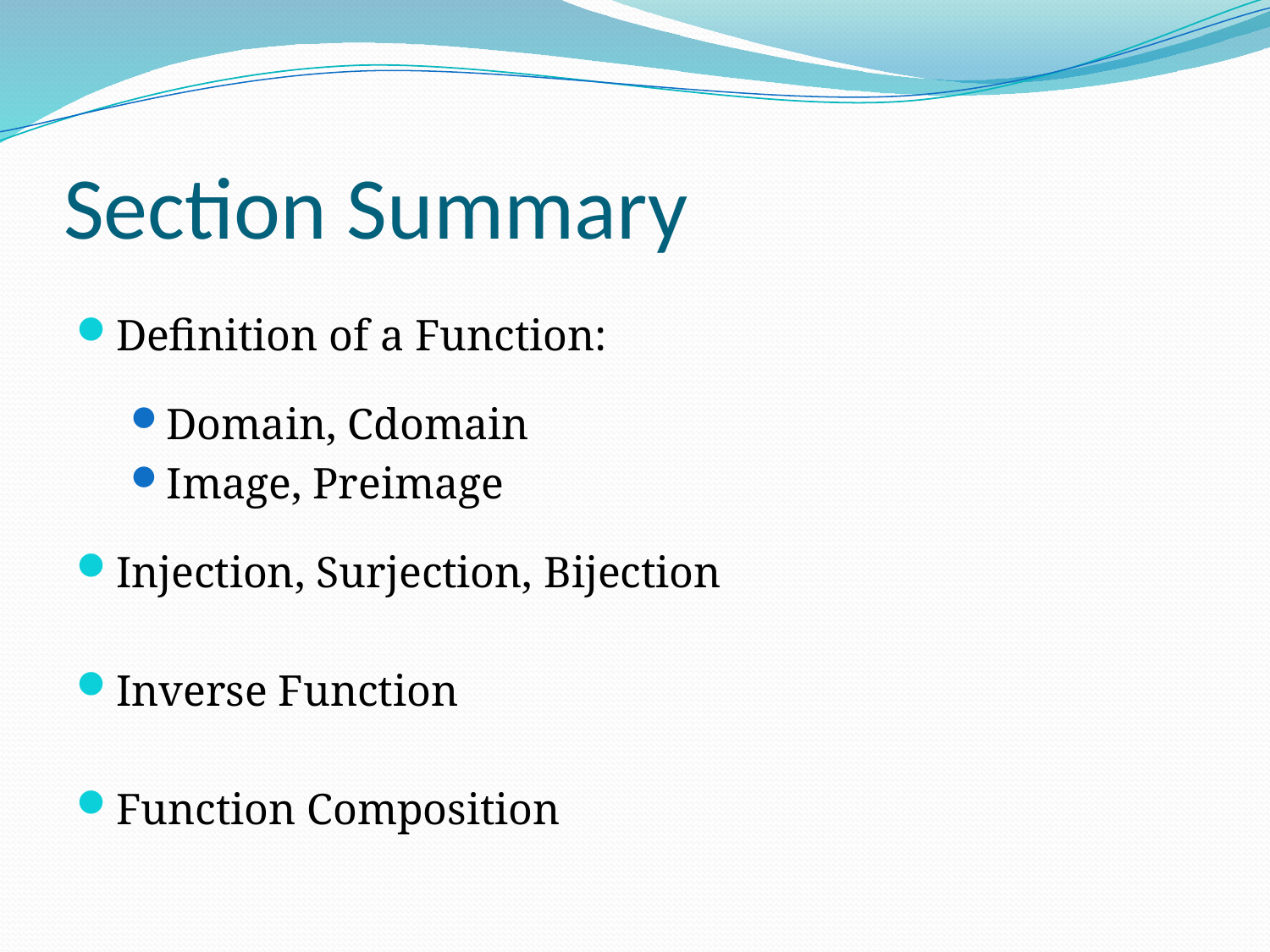

# Section Summary

Definition of a Function:

Domain, Cdomain
Image, Preimage

Injection, Surjection, Bijection

Inverse Function

Function Composition